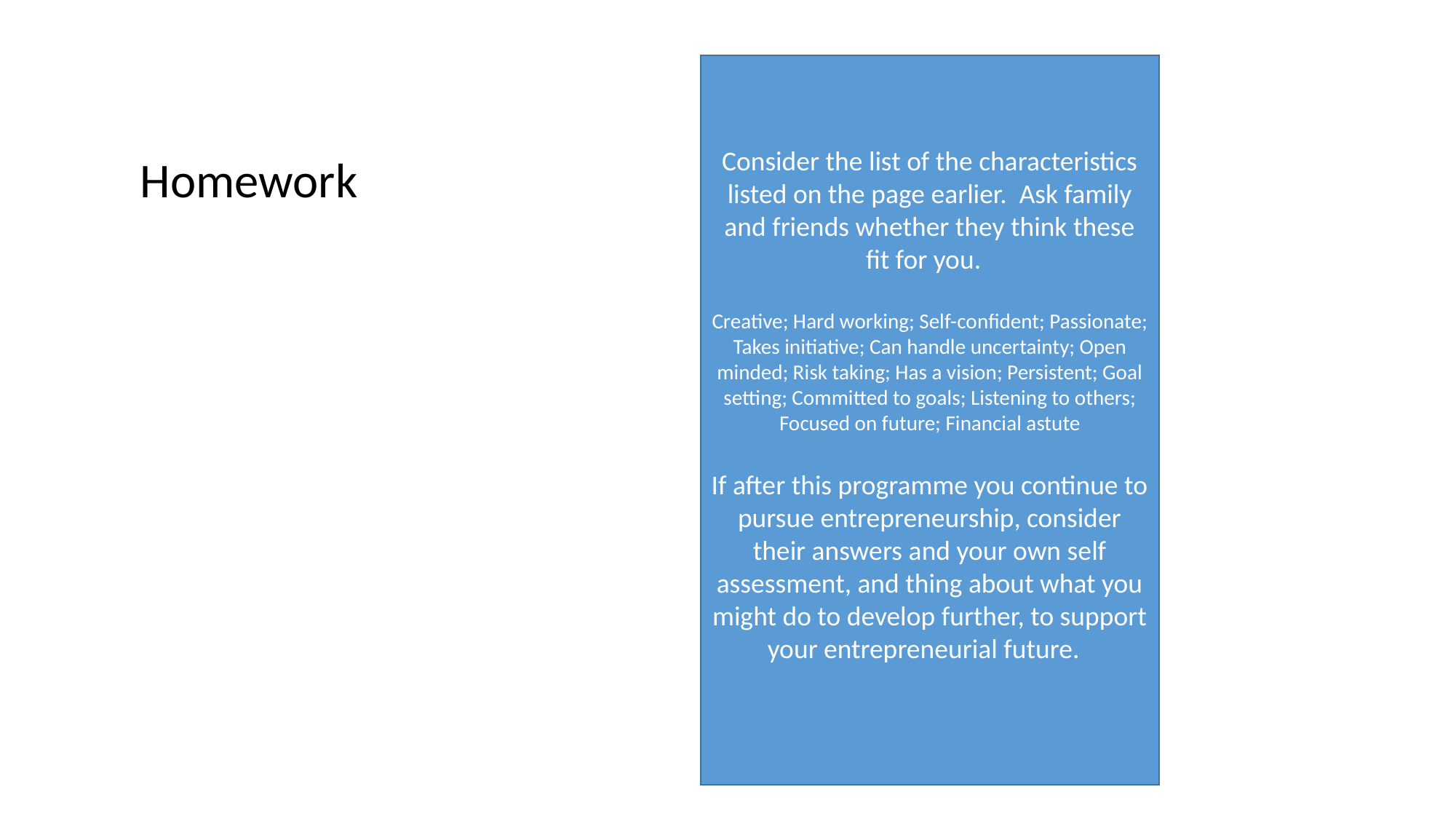

Consider the list of the characteristics listed on the page earlier.  Ask family and friends whether they think these fit for you.

Creative; Hard working; Self-confident; Passionate; Takes initiative; Can handle uncertainty; Open minded; Risk taking; Has a vision; Persistent; Goal setting; Committed to goals; Listening to others; Focused on future; Financial astute

If after this programme you continue to pursue entrepreneurship, consider their answers and your own self assessment, and thing about what you might do to develop further, to support your entrepreneurial future.

Homework